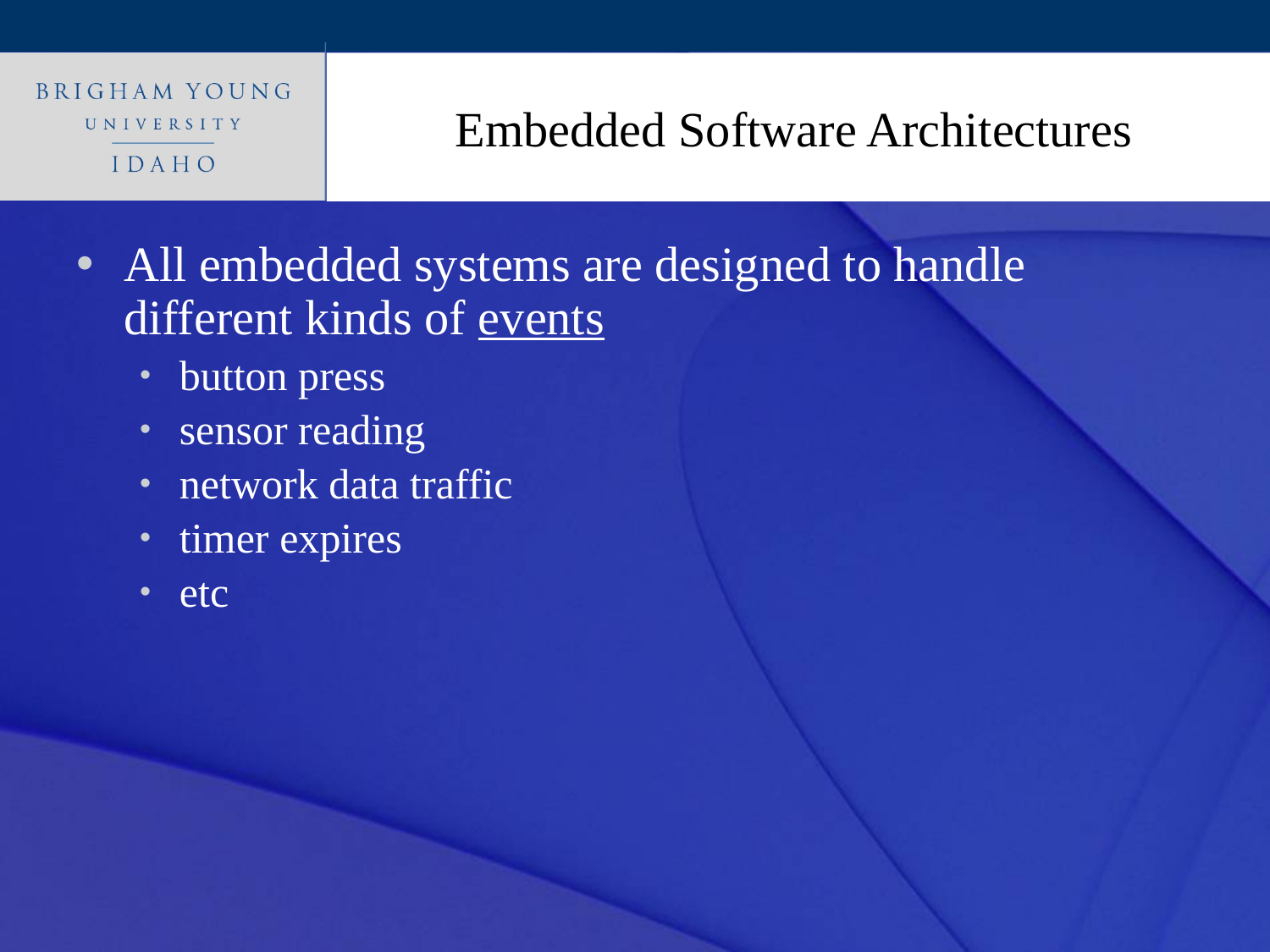

# Embedded Software Architectures
All embedded systems are designed to handle different kinds of events
button press
sensor reading
network data traffic
timer expires
etc